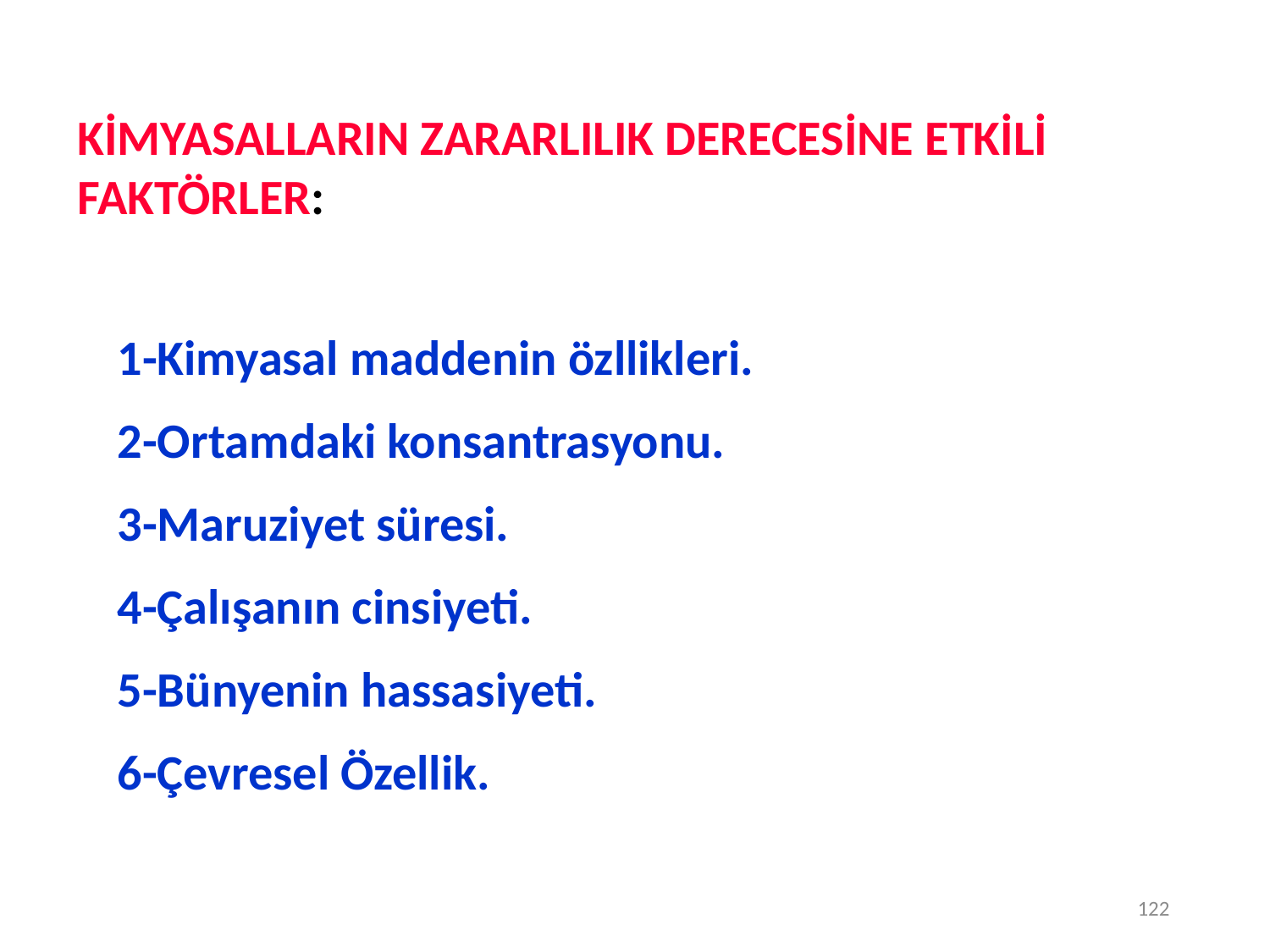

KİMYASALLARIN ZARARLILIK DERECESİNE ETKİLİ FAKTÖRLER:
1-Kimyasal maddenin özllikleri.

2-Ortamdaki konsantrasyonu.

3-Maruziyet süresi.

4-Çalışanın cinsiyeti.

5-Bünyenin hassasiyeti.

6-Çevresel Özellik.
122